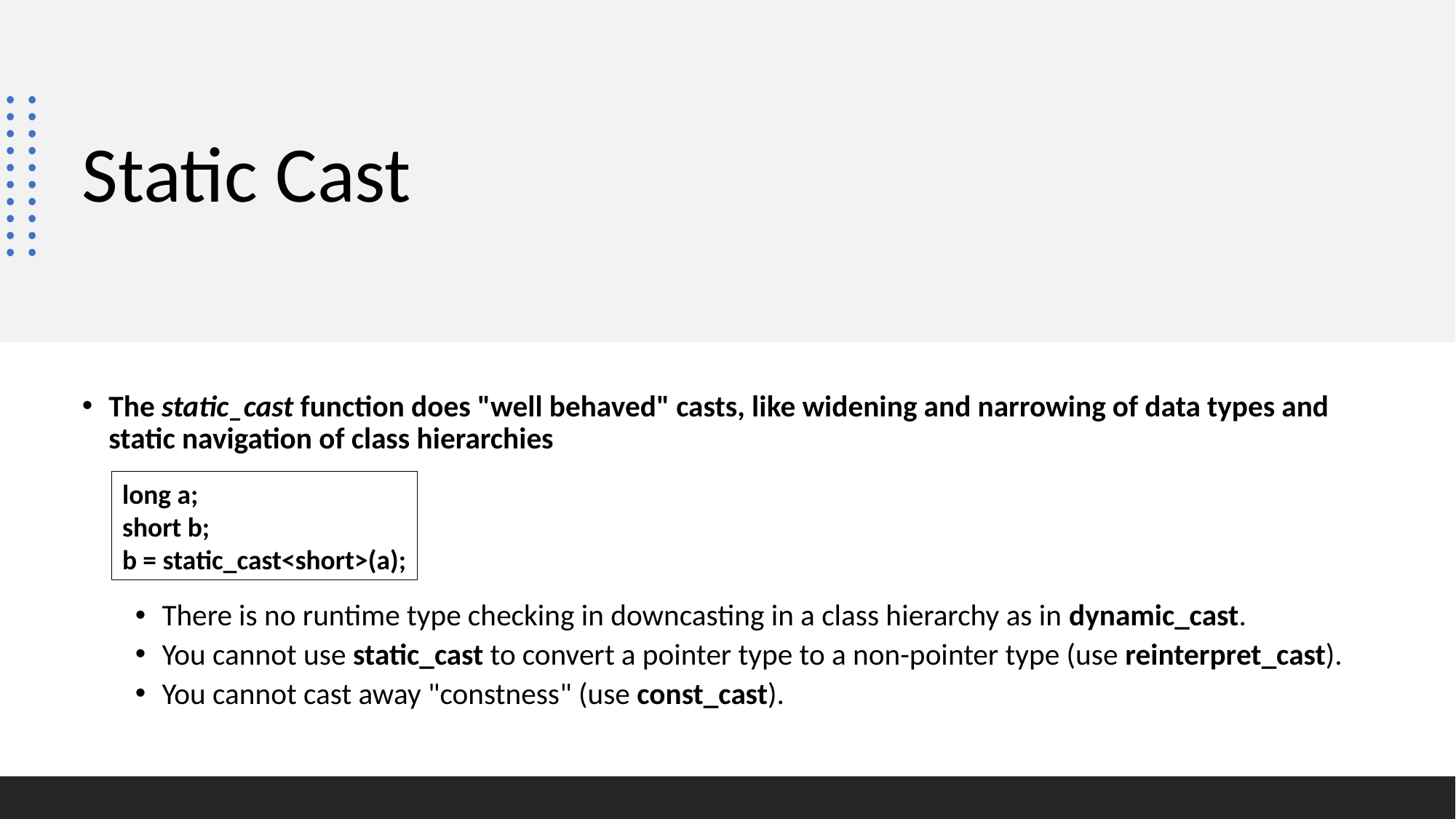

# Static Cast

The static_cast function does "well behaved" casts, like widening and narrowing of data types and static navigation of class hierarchies

There is no runtime type checking in downcasting in a class hierarchy as in dynamic_cast.
You cannot use static_cast to convert a pointer type to a non-pointer type (use reinterpret_cast).
You cannot cast away "constness" (use const_cast).
long a;
short b;
b = static_cast<short>(a);